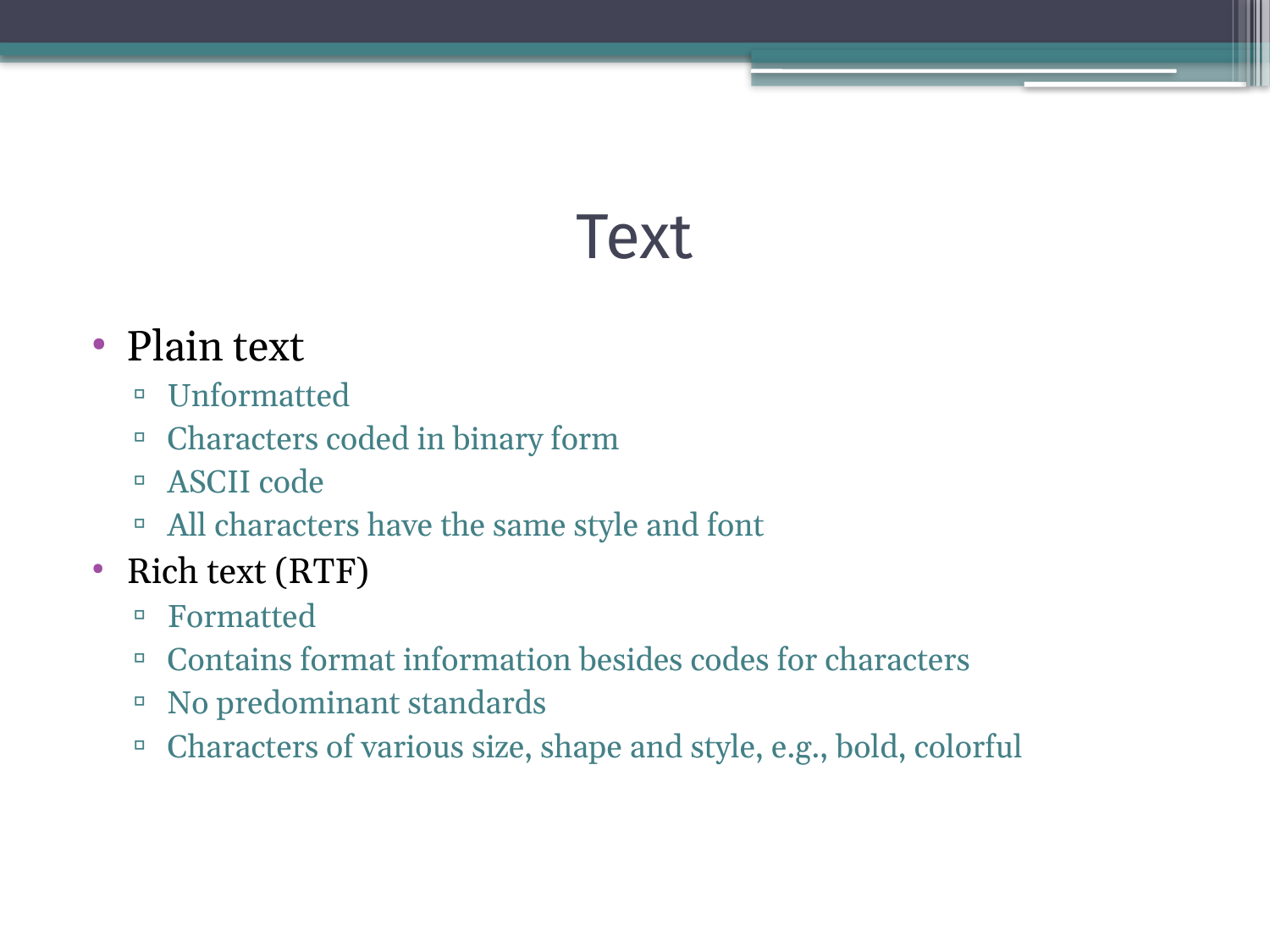

# Text
Plain text
Unformatted
Characters coded in binary form
ASCII code
All characters have the same style and font
Rich text (RTF)
Formatted
Contains format information besides codes for characters
No predominant standards
Characters of various size, shape and style, e.g., bold, colorful